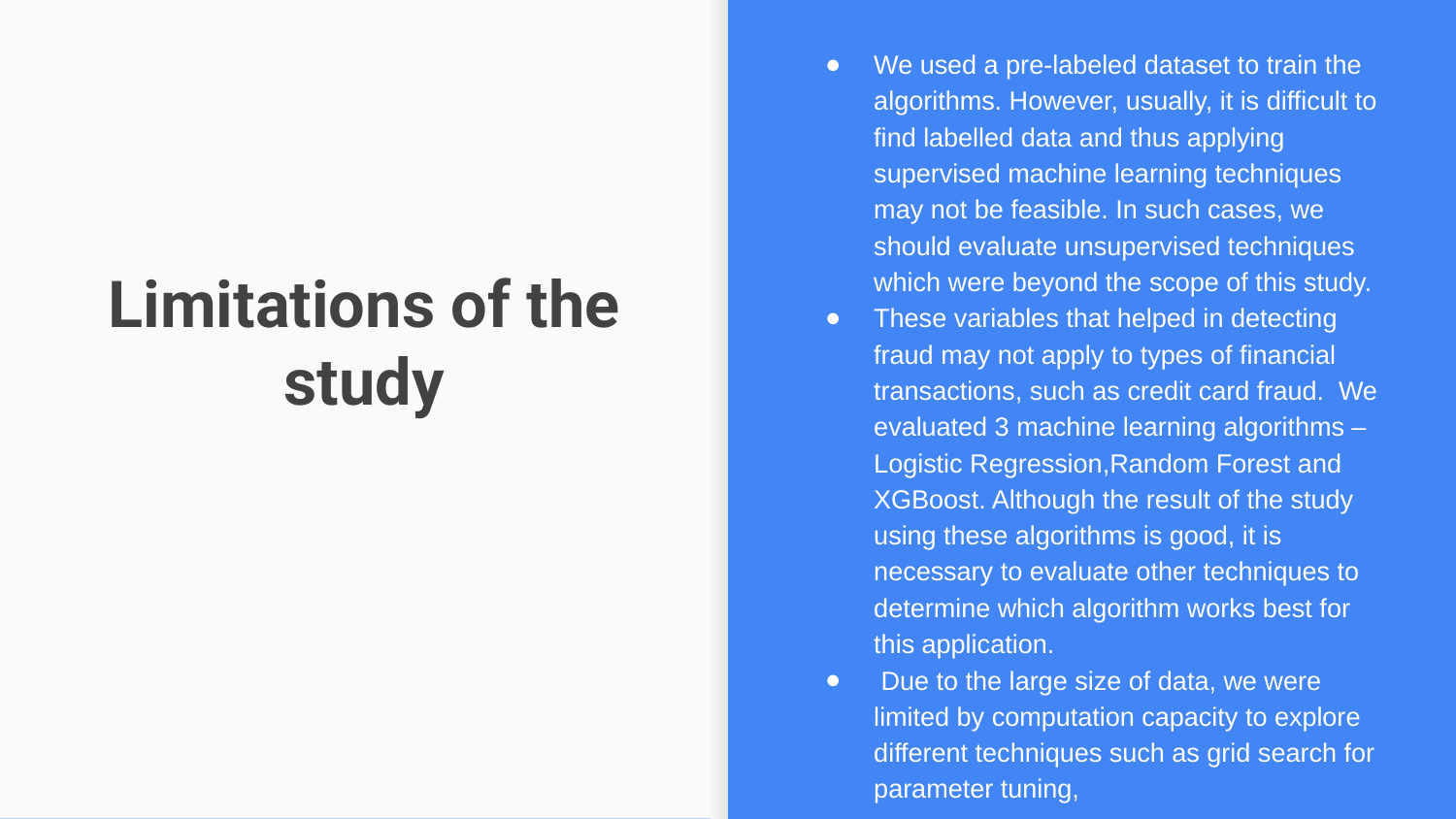

We used a pre-labeled dataset to train the algorithms. However, usually, it is difficult to find labelled data and thus applying supervised machine learning techniques may not be feasible. In such cases, we should evaluate unsupervised techniques which were beyond the scope of this study.
These variables that helped in detecting fraud may not apply to types of financial transactions, such as credit card fraud.  We evaluated 3 machine learning algorithms – Logistic Regression,Random Forest and XGBoost. Although the result of the study using these algorithms is good, it is necessary to evaluate other techniques to determine which algorithm works best for this application.
 Due to the large size of data, we were limited by computation capacity to explore different techniques such as grid search for parameter tuning,
# Limitations of the study